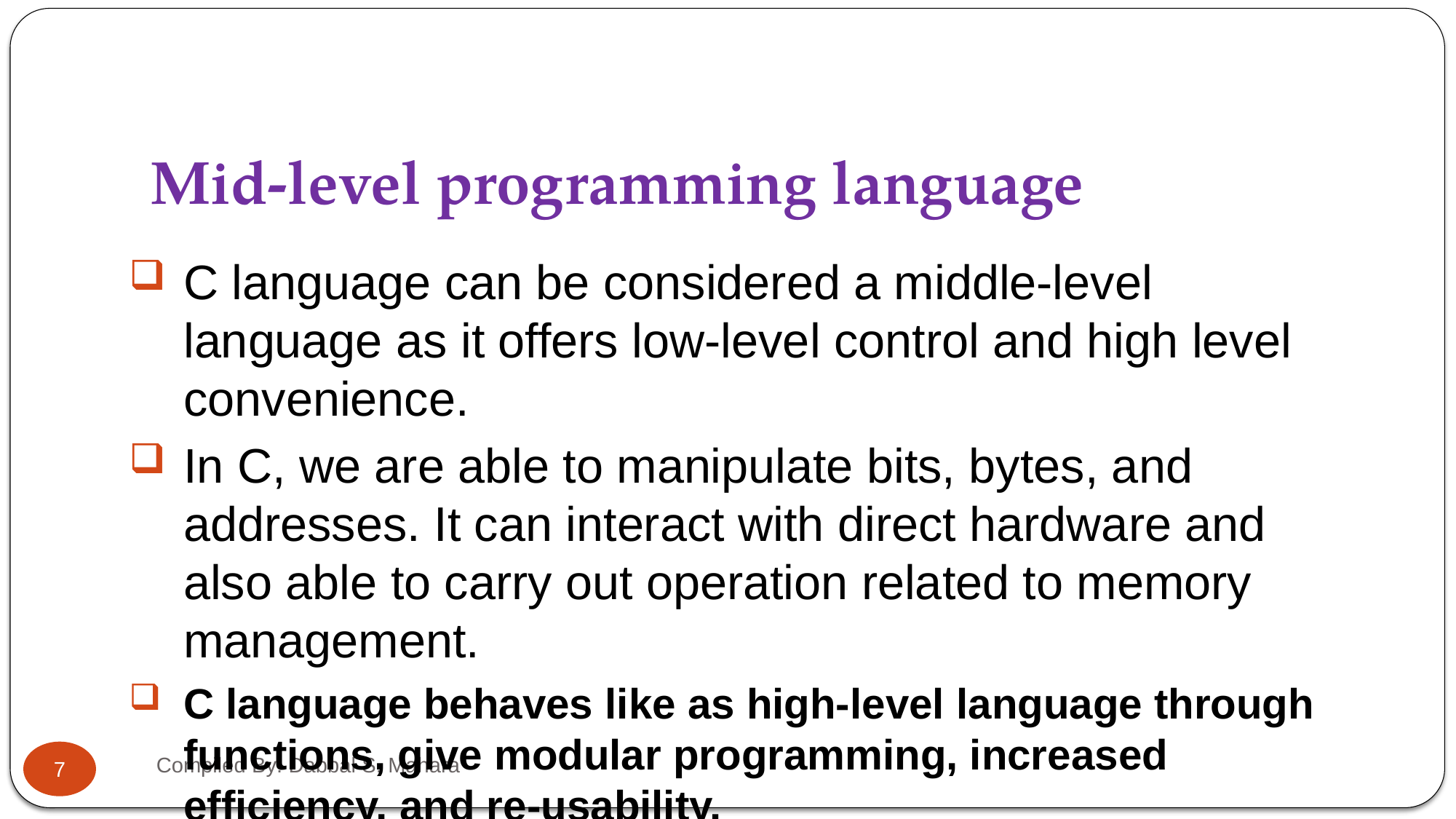

# Mid-level programming language
C language can be considered a middle-level language as it offers low-level control and high level convenience.
In C, we are able to manipulate bits, bytes, and addresses. It can interact with direct hardware and also able to carry out operation related to memory management.
C language behaves like as high-level language through functions, give modular programming, increased efficiency, and re-usability.
Compiled By: Dabbal S. Mahara
7